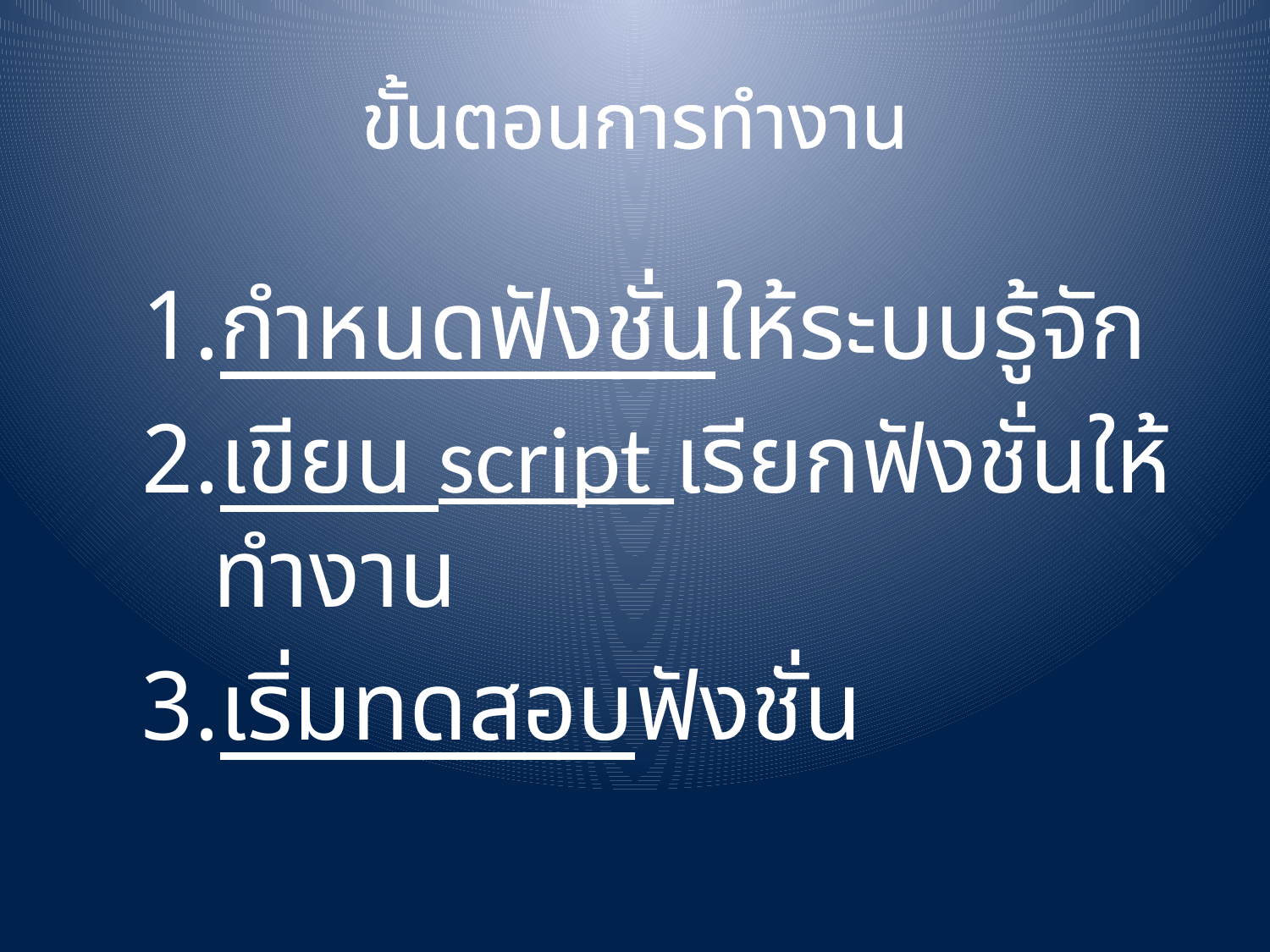

# ขั้นตอนการทำงาน
กำหนดฟังชั่นให้ระบบรู้จัก
เขียน script เรียกฟังชั่นให้ทำงาน
เริ่มทดสอบฟังชั่น